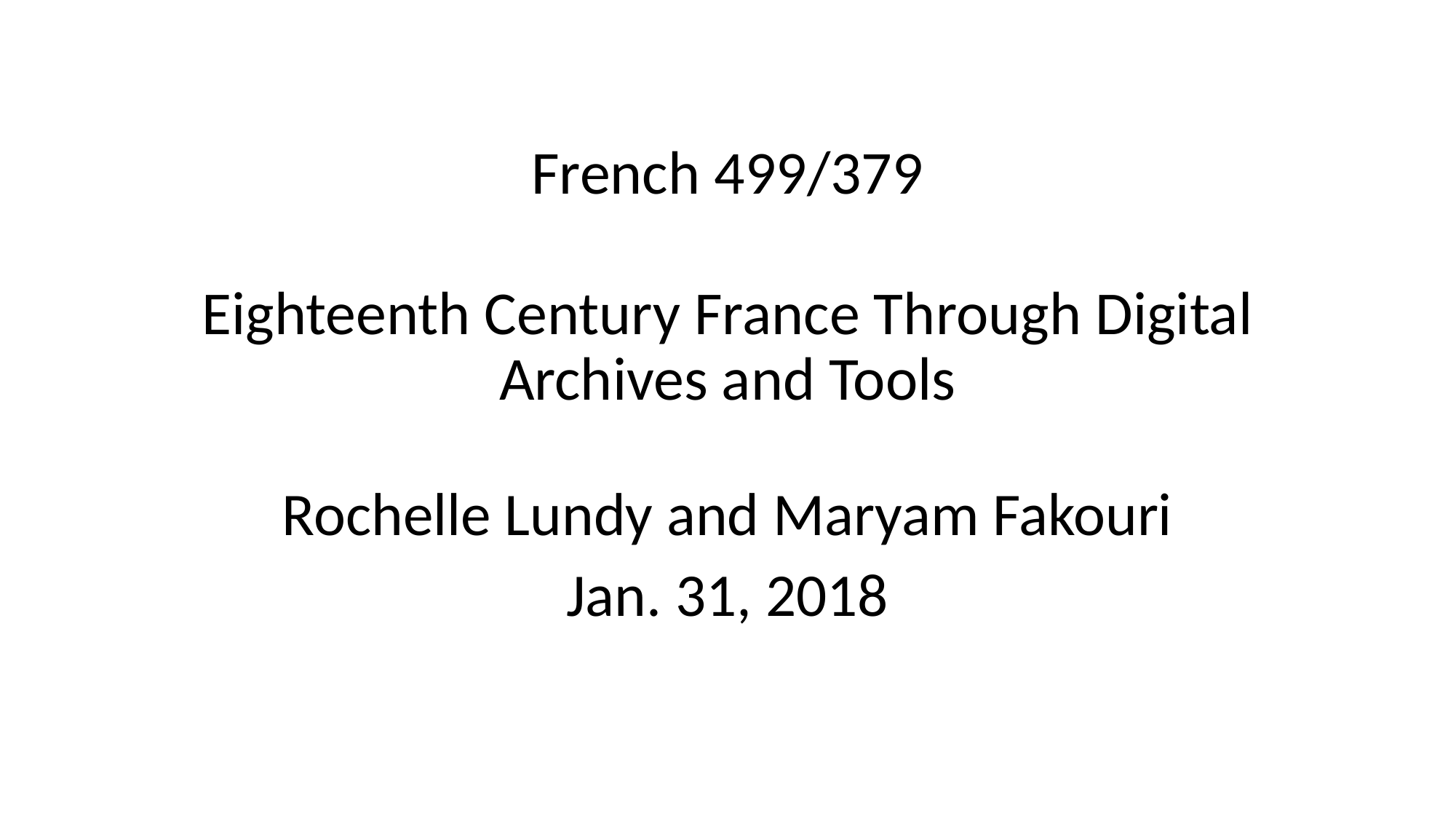

# French 499/379 Eighteenth Century France Through Digital Archives and Tools
Rochelle Lundy and Maryam Fakouri
Jan. 31, 2018